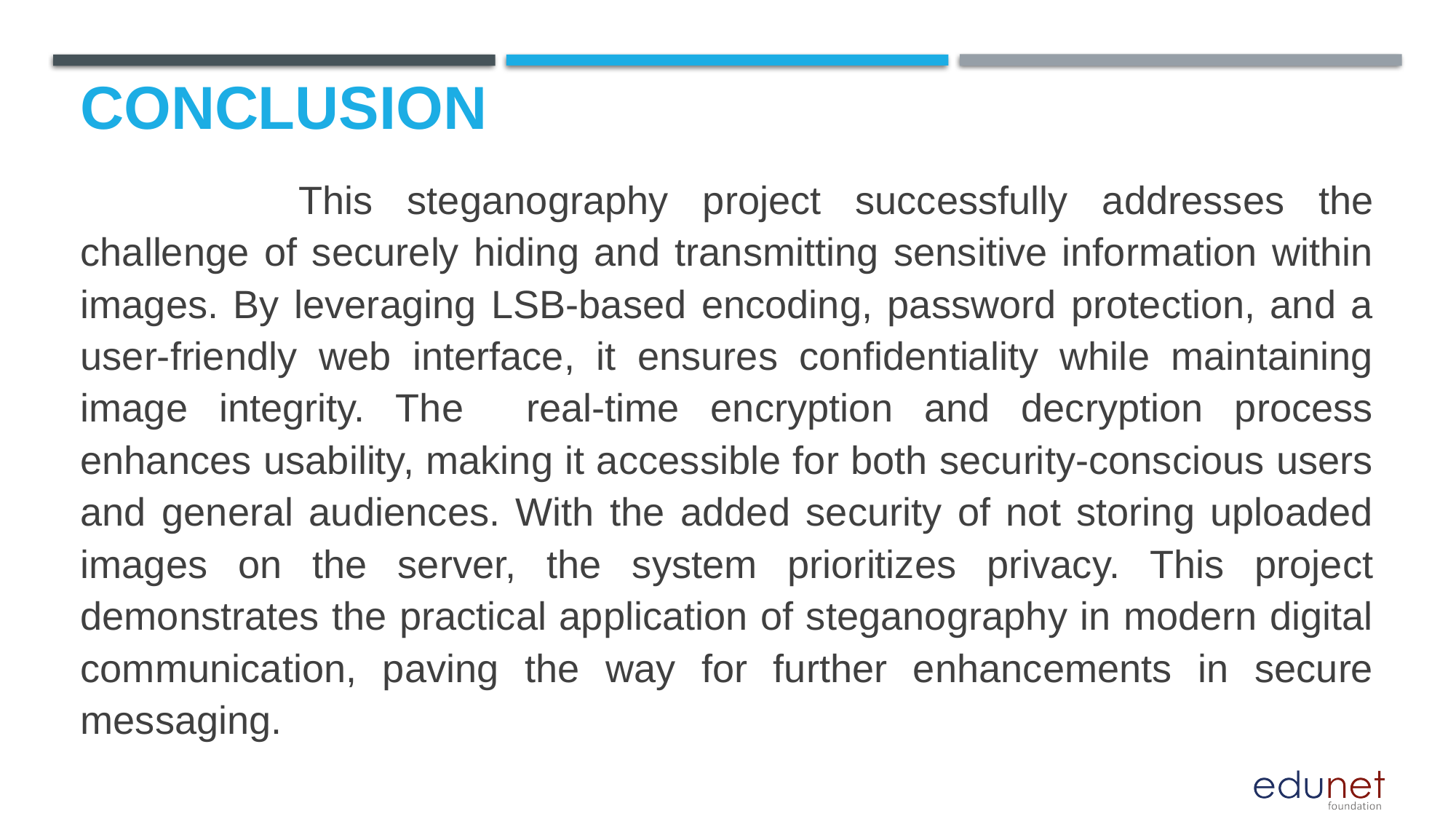

# Conclusion
		This steganography project successfully addresses the challenge of securely hiding and transmitting sensitive information within images. By leveraging LSB-based encoding, password protection, and a user-friendly web interface, it ensures confidentiality while maintaining image integrity. The  real-time encryption and decryption process enhances usability, making it accessible for both security-conscious users and general audiences. With the added security of not storing uploaded images on the server, the system prioritizes privacy. This project demonstrates the practical application of steganography in modern digital communication, paving the way for further enhancements in secure messaging.